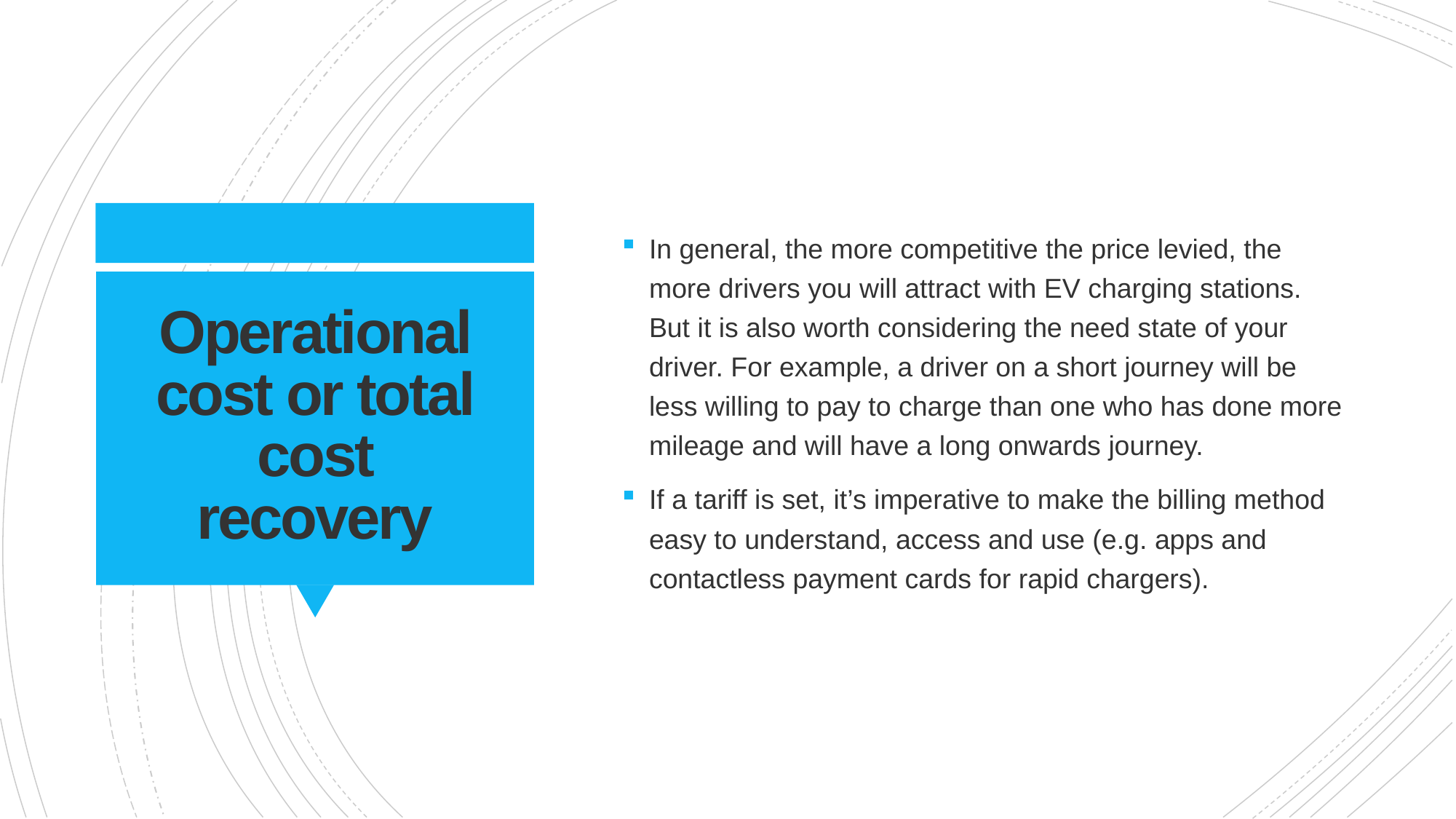

In general, the more competitive the price levied, the more drivers you will attract with EV charging stations. But it is also worth considering the need state of your driver. For example, a driver on a short journey will be less willing to pay to charge than one who has done more mileage and will have a long onwards journey.
If a tariff is set, it’s imperative to make the billing method easy to understand, access and use (e.g. apps and contactless payment cards for rapid chargers).
# Operational cost or total cost recovery